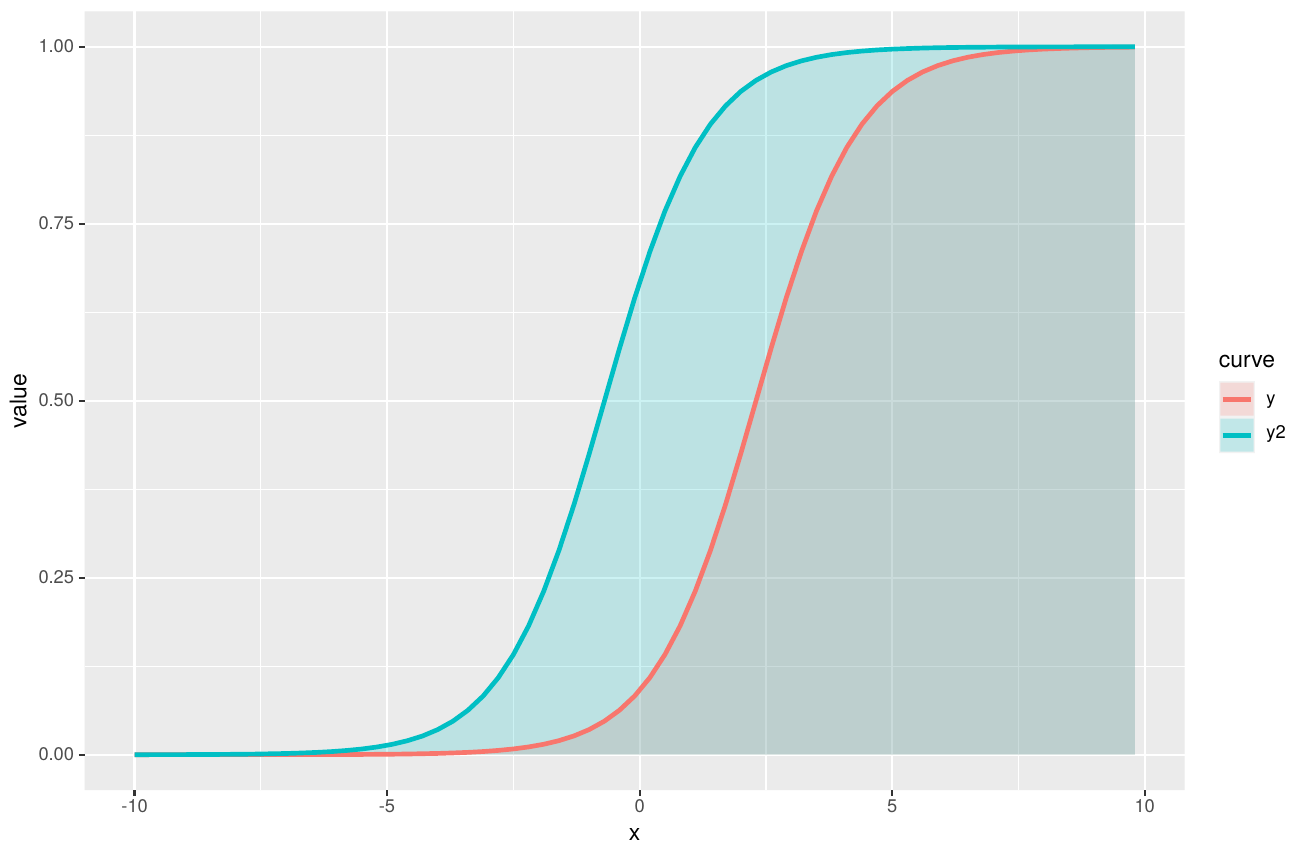

1.00

0.75

curve

y
value
0.50

y2

0.25

0.00

-10
0
10
-5
5
x
#